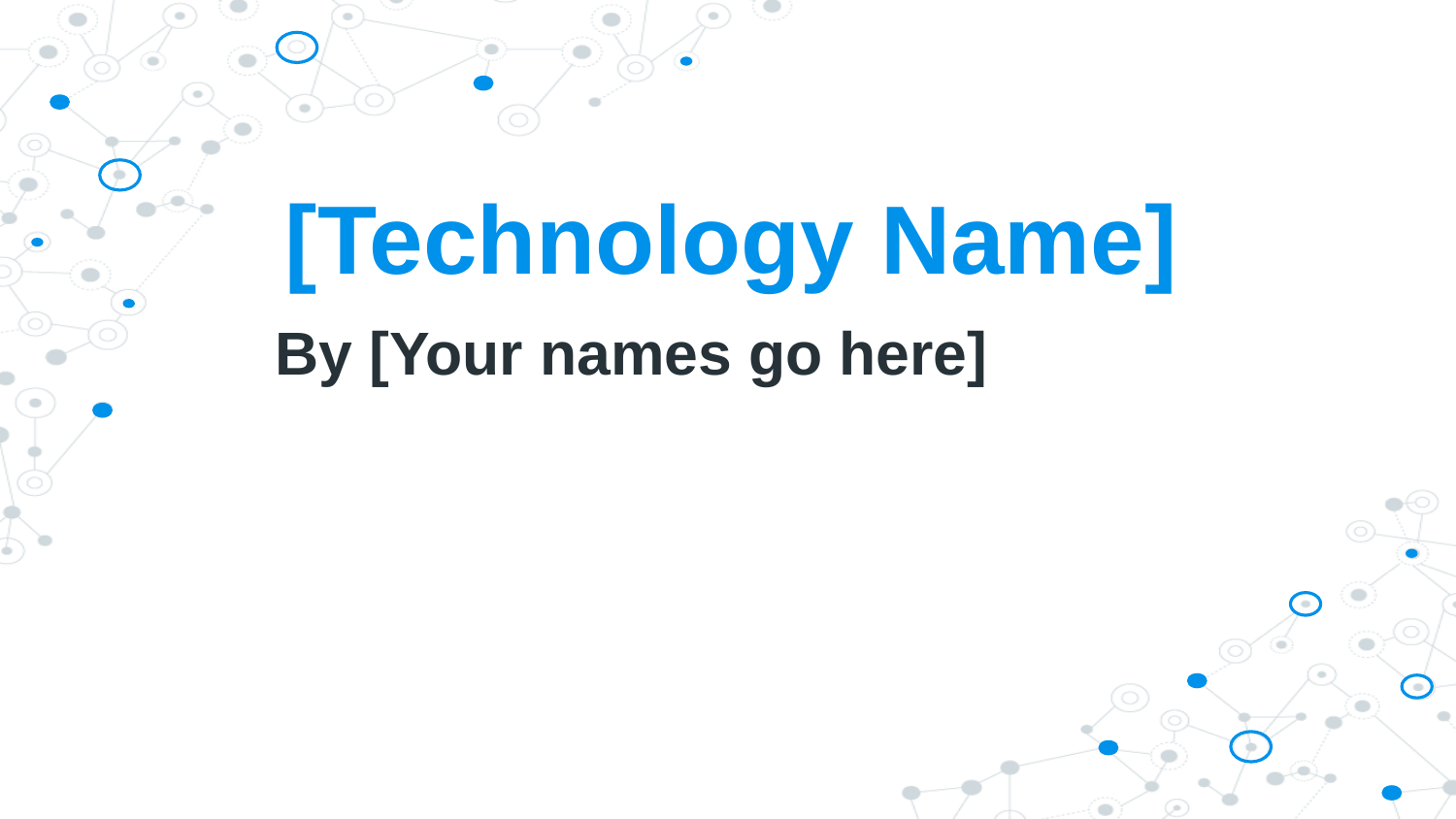

# [Technology Name]
By [Your names go here]